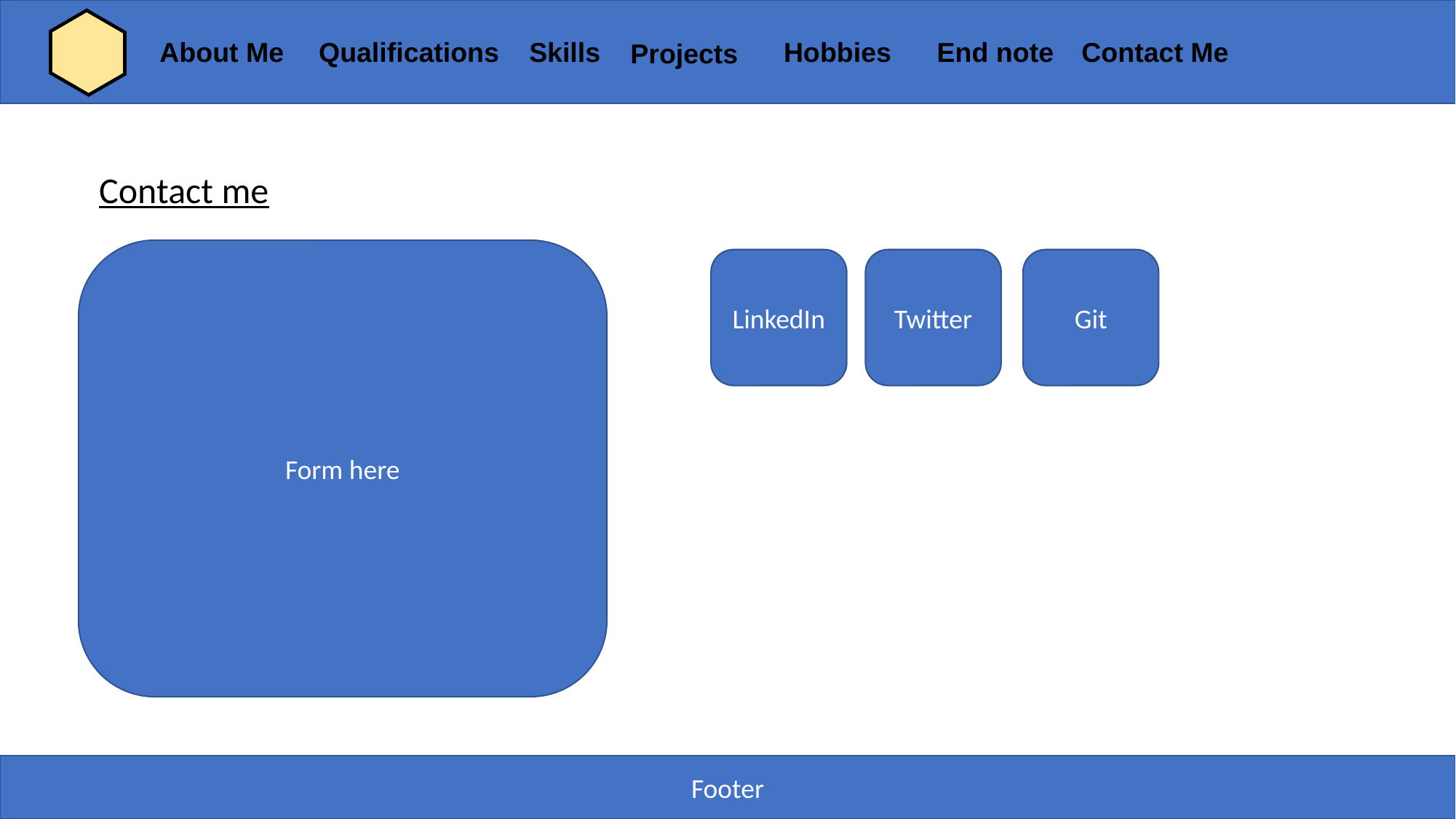

About Me
Qualifications
Skills
Hobbies
End note
Contact Me
Projects
Contact me
Form here
Git
LinkedIn
Twitter
Footer